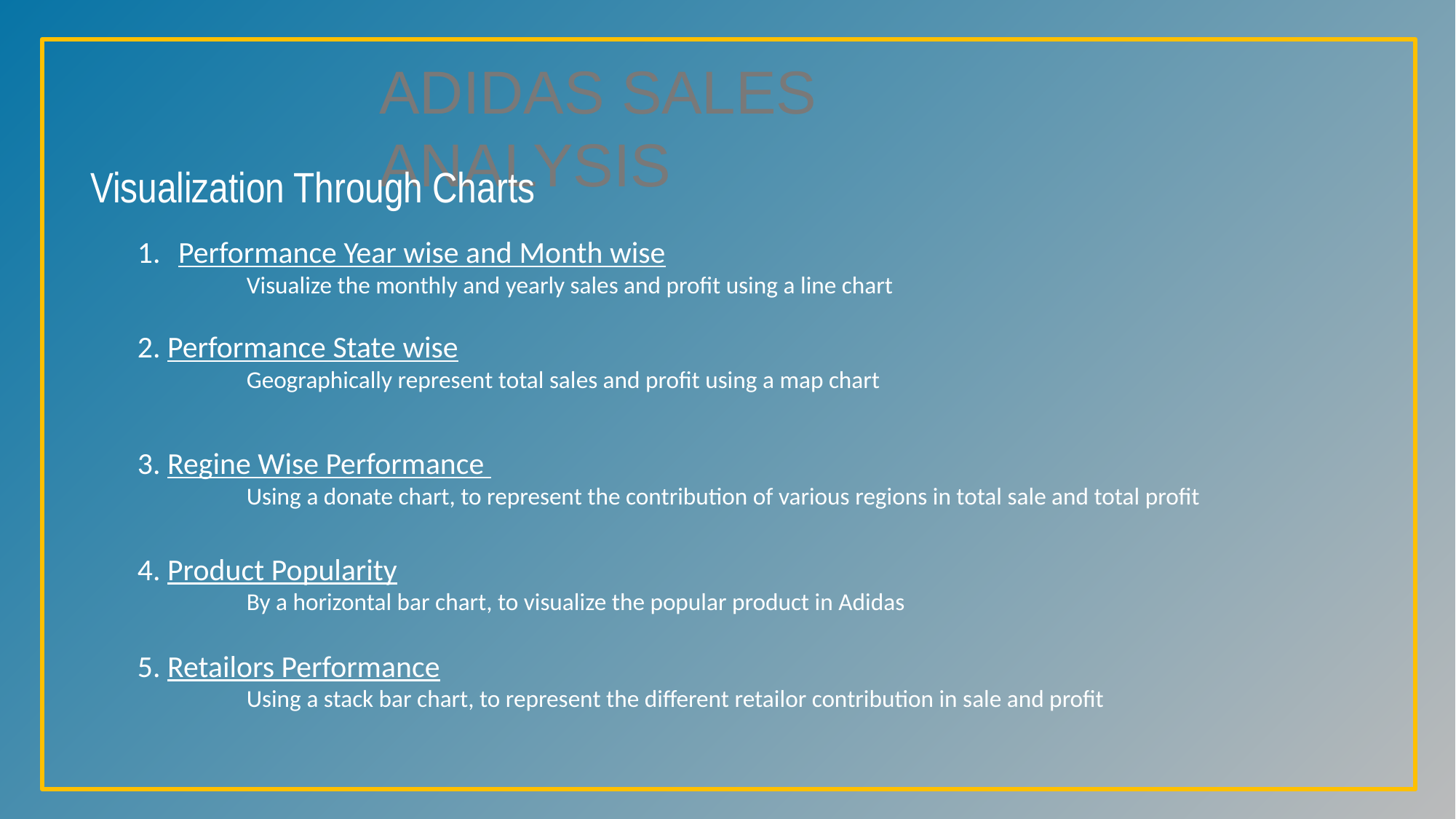

ADIDAS SALES ANALYSIS
Visualization Through Charts
Performance Year wise and Month wise
	Visualize the monthly and yearly sales and profit using a line chart
2. Performance State wise
	Geographically represent total sales and profit using a map chart
3. Regine Wise Performance
	Using a donate chart, to represent the contribution of various regions in total sale and total profit
4. Product Popularity
	By a horizontal bar chart, to visualize the popular product in Adidas
5. Retailors Performance
	Using a stack bar chart, to represent the different retailor contribution in sale and profit